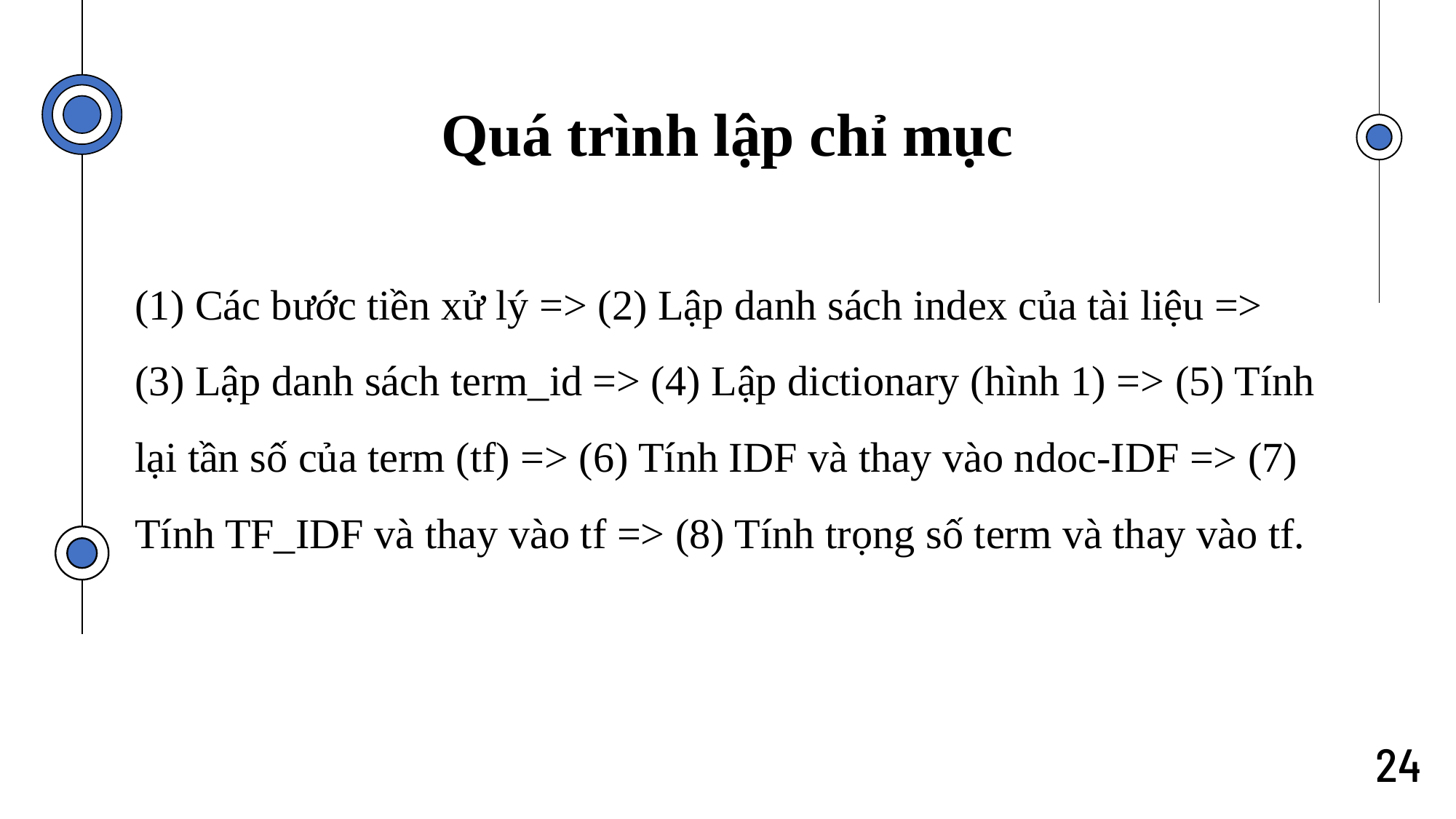

# Quá trình lập chỉ mục
(1) Các bước tiền xử lý => (2) Lập danh sách index của tài liệu => (3) Lập danh sách term_id => (4) Lập dictionary (hình 1) => (5) Tính lại tần số của term (tf) => (6) Tính IDF và thay vào ndoc-IDF => (7) Tính TF_IDF và thay vào tf => (8) Tính trọng số term và thay vào tf.
24